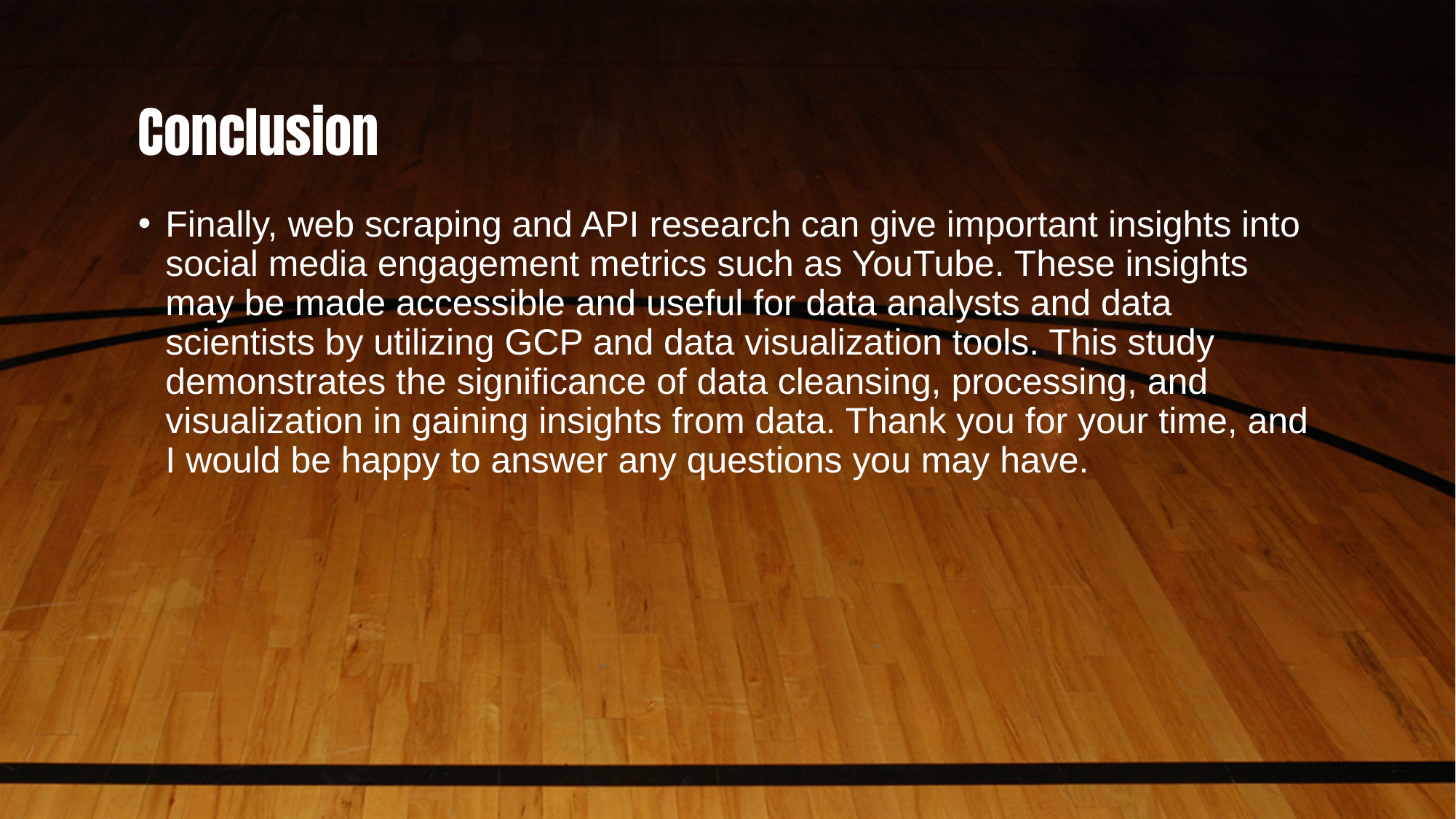

# Conclusion
Finally, web scraping and API research can give important insights into social media engagement metrics such as YouTube. These insights may be made accessible and useful for data analysts and data scientists by utilizing GCP and data visualization tools. This study demonstrates the significance of data cleansing, processing, and visualization in gaining insights from data. Thank you for your time, and I would be happy to answer any questions you may have.